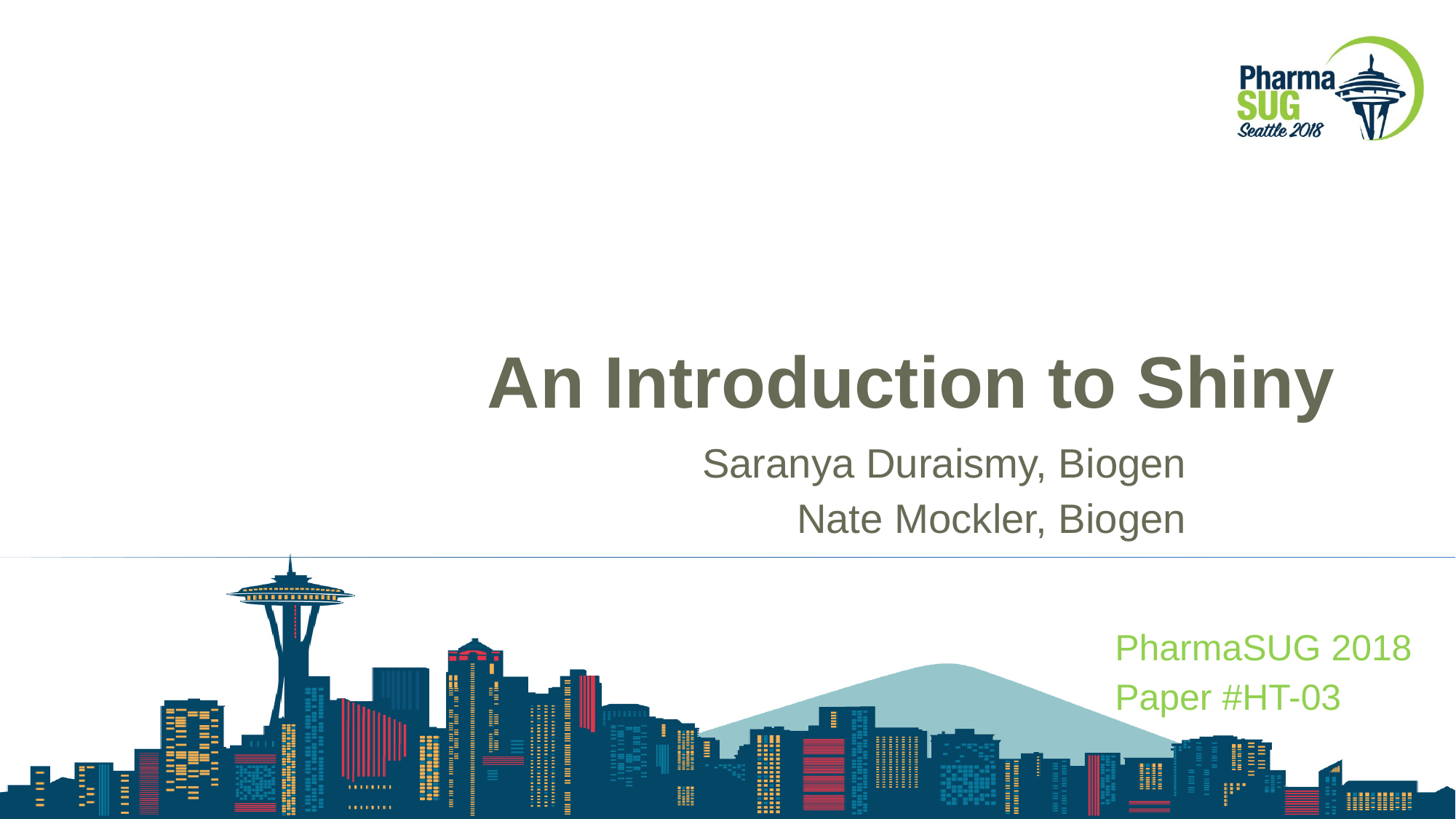

# An Introduction to Shiny
Saranya Duraismy, Biogen
Nate Mockler, Biogen
PharmaSUG 2018
Paper #HT-03